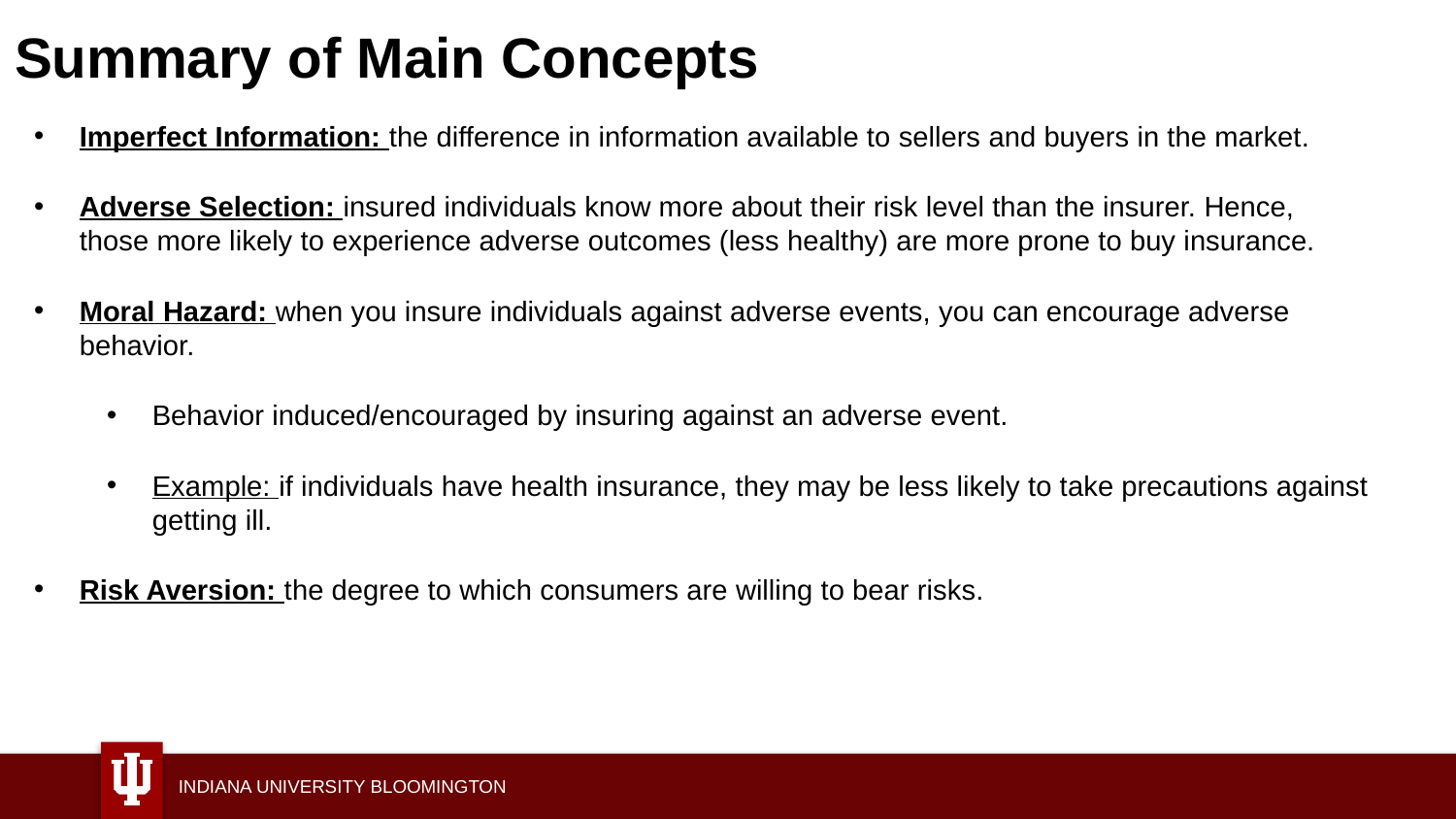

# Summary of Main Concepts
Imperfect Information: the difference in information available to sellers and buyers in the market.
Adverse Selection: insured individuals know more about their risk level than the insurer. Hence, those more likely to experience adverse outcomes (less healthy) are more prone to buy insurance.
Moral Hazard: when you insure individuals against adverse events, you can encourage adverse behavior.
Behavior induced/encouraged by insuring against an adverse event.
Example: if individuals have health insurance, they may be less likely to take precautions against getting ill.
Risk Aversion: the degree to which consumers are willing to bear risks.